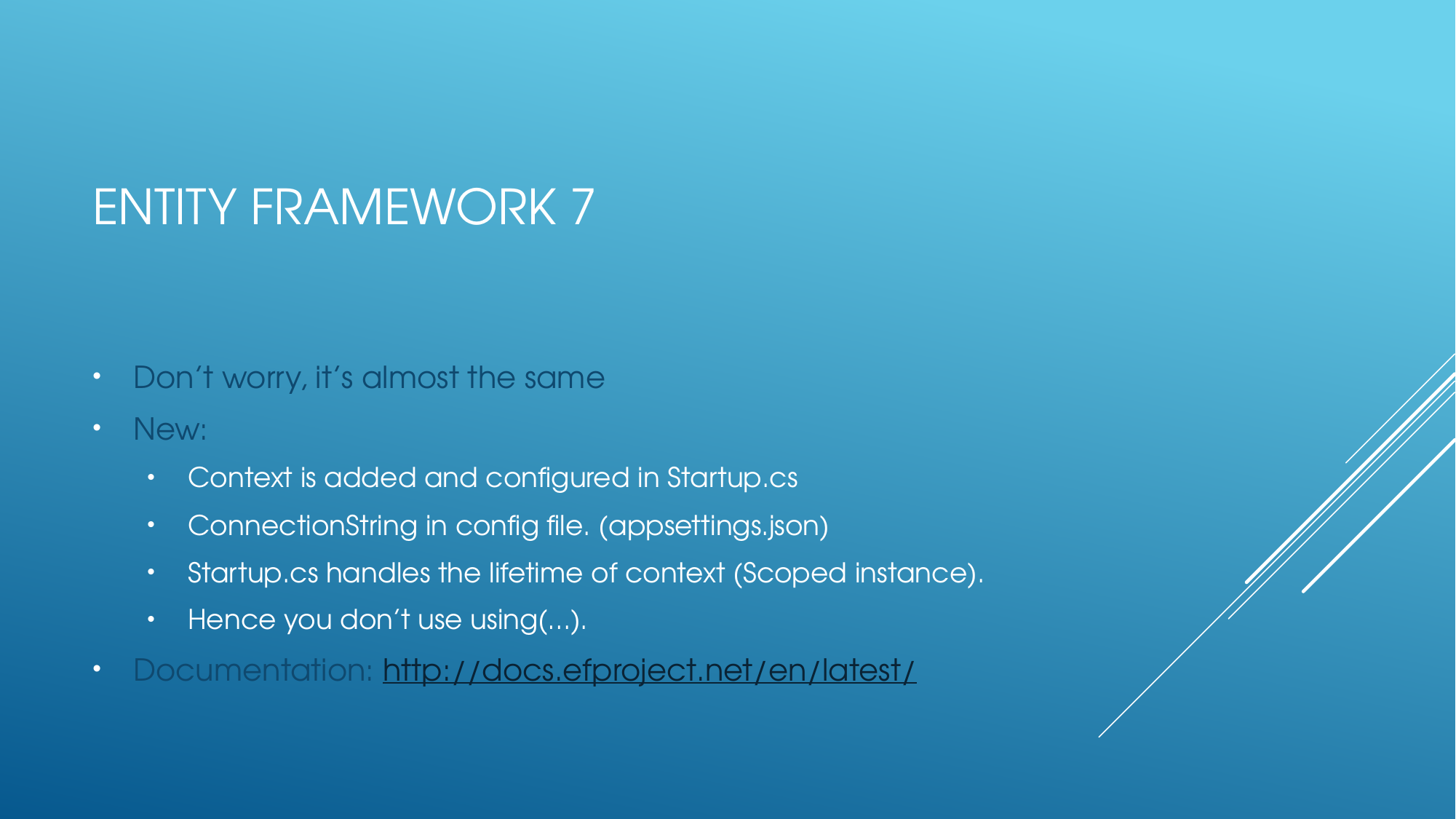

# Entity framework 7
Don’t worry, it’s almost the same
New:
Context is added and configured in Startup.cs
ConnectionString in config file. (appsettings.json)
Startup.cs handles the lifetime of context (Scoped instance).
Hence you don’t use using(…).
Documentation: http://docs.efproject.net/en/latest/